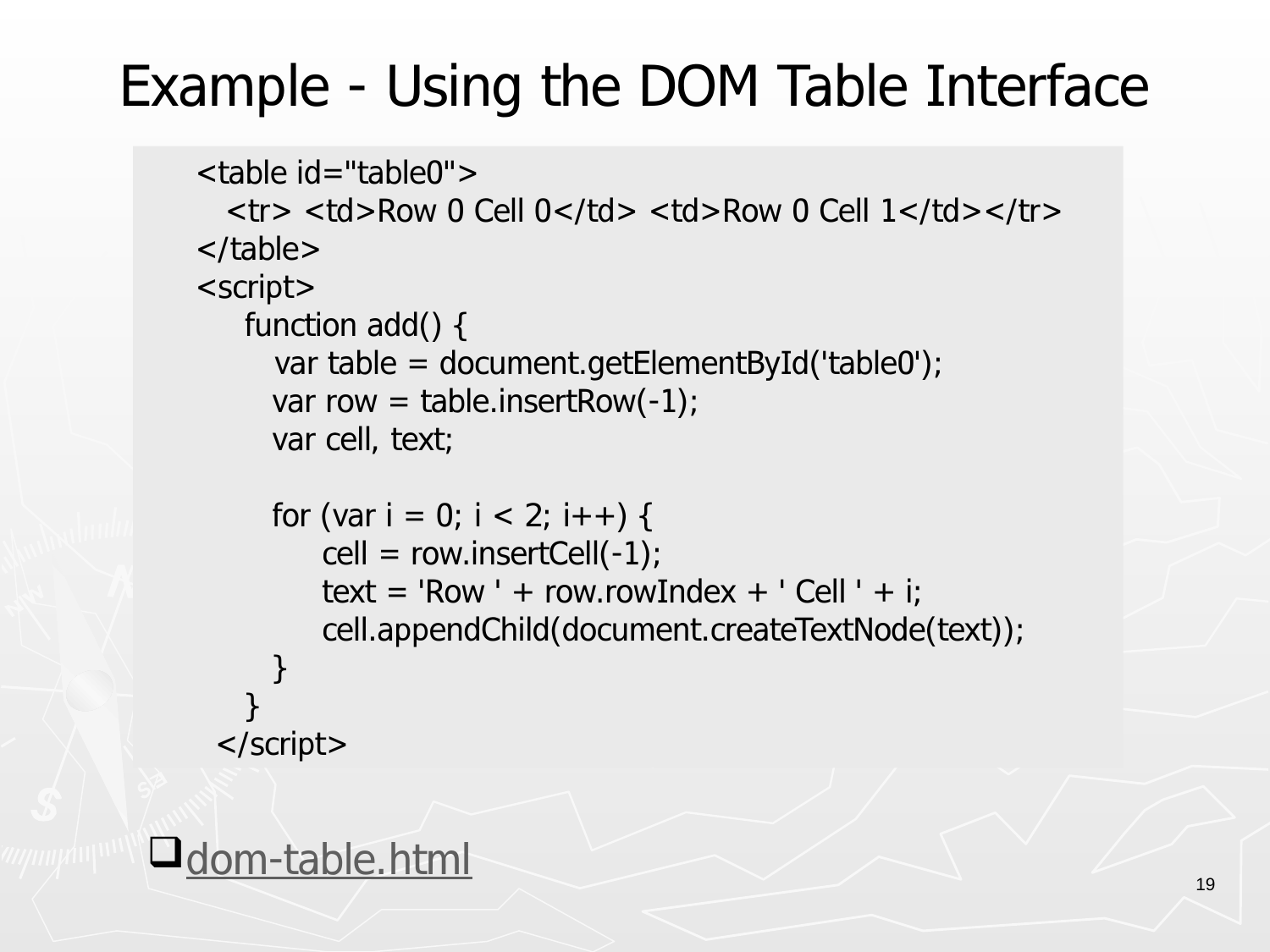

# Example - Using the DOM Table Interface
     <table id="table0">
        <tr> <td>Row 0 Cell 0</td> <td>Row 0 Cell 1</td></tr>
     </table>
     <script>
          function add() {
             var table = document.getElementById('table0');
	var row = table.insertRow(-1);
	var cell, text;

	for (var i = 0; i < 2; i++) {
	     cell = row.insertCell(-1);
	     text = 'Row ' + row.rowIndex + ' Cell ' + i;
	     cell.appendChild(document.createTextNode(text));
	}
          }
       </script>
dom-table.html
19